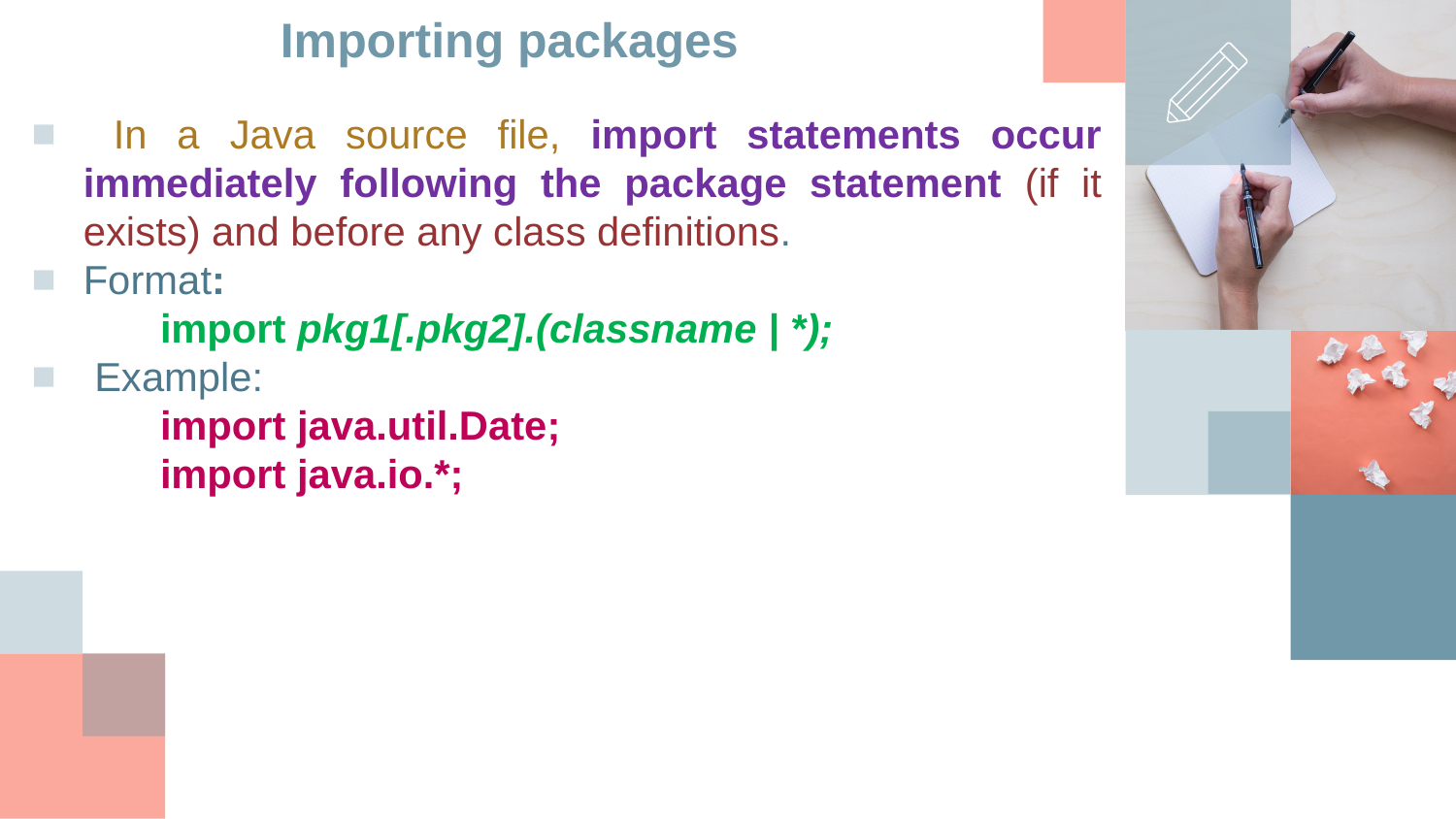

# Importing packages
 In a Java source file, import statements occur immediately following the package statement (if it exists) and before any class definitions.
Format:
	import pkg1[.pkg2].(classname | *);
 Example:
	import java.util.Date;
	import java.io.*;